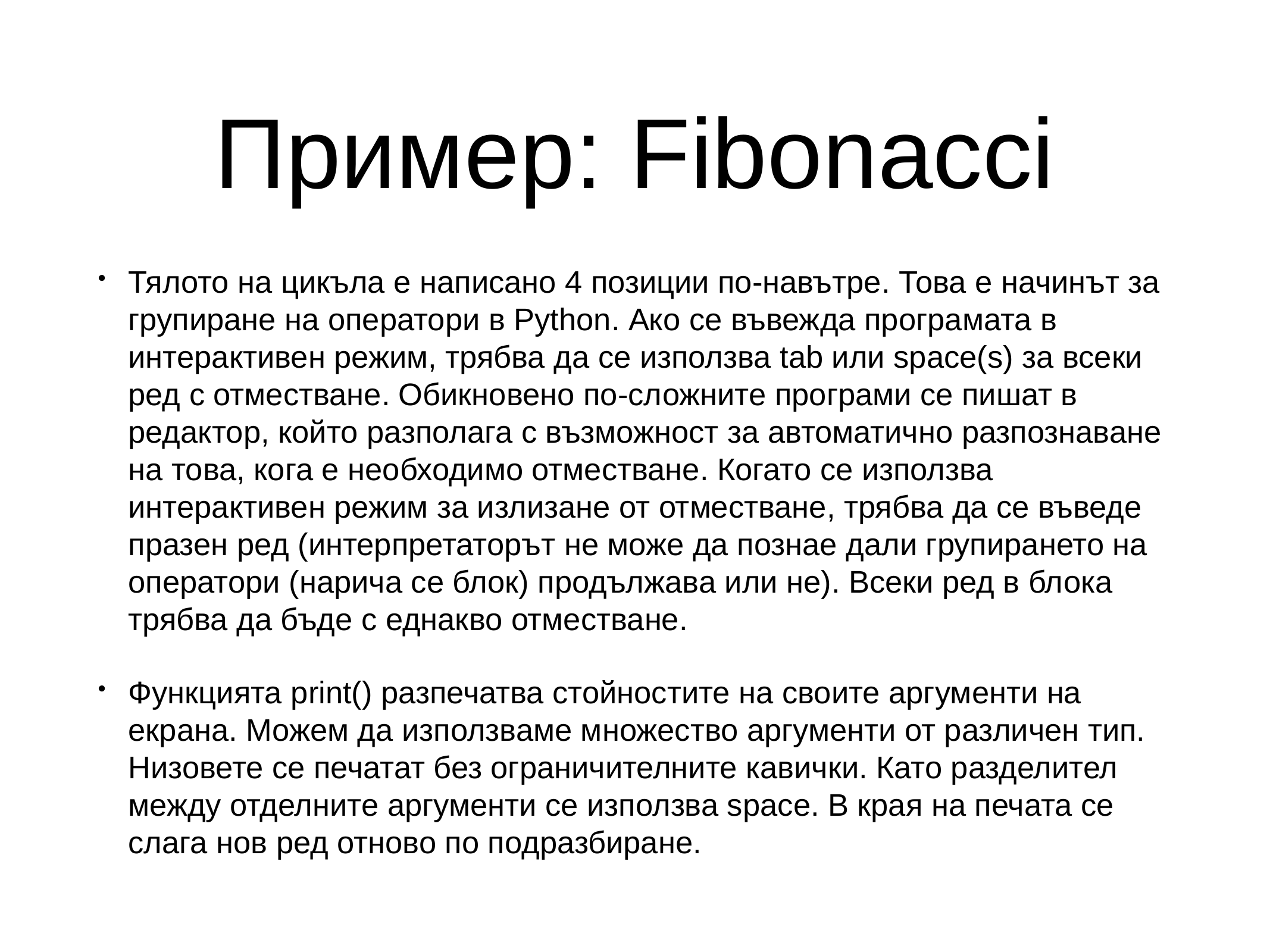

# Пример: Fibonacci
Тялото на цикъла е написано 4 позиции по-навътре. Това е начинът за групиране на оператори в Python. Ако се въвежда програмата в интерактивен режим, трябва да се използва tab или space(s) за всеки ред с отместване. Обикновено по-сложните програми се пишат в редактор, който разполага с възможност за автоматично разпознаване на това, кога е необходимо отместване. Когато се използва интерактивен режим за излизане от отместване, трябва да се въведе празен ред (интерпретаторът не може да познае дали групирането на оператори (нарича се блок) продължава или не). Всеки ред в блока трябва да бъде с еднакво отместване.
Функцията print() разпечатва стойностите на своите аргументи на екрана. Можем да използваме множество аргументи от различен тип. Низовете се печатат без ограничителните кавички. Като разделител между отделните аргументи се използва space. В края на печата се слага нов ред отново по подразбиране.